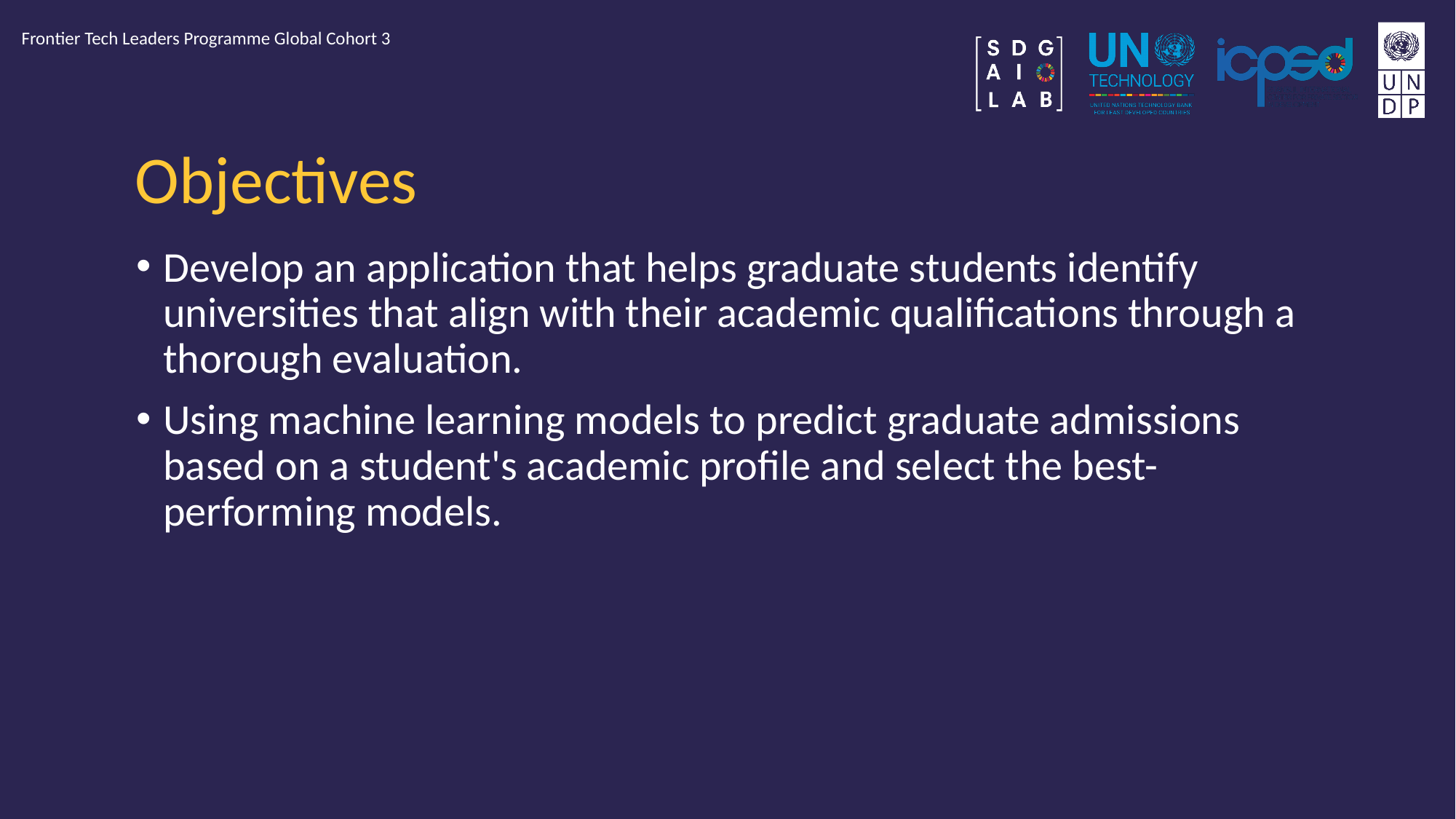

Frontier Tech Leaders Programme Global Cohort 3
# Objectives

Develop an application that helps graduate students identify universities that align with their academic qualifications through a thorough evaluation.
Using machine learning models to predict graduate admissions based on a student's academic profile and select the best-performing models.